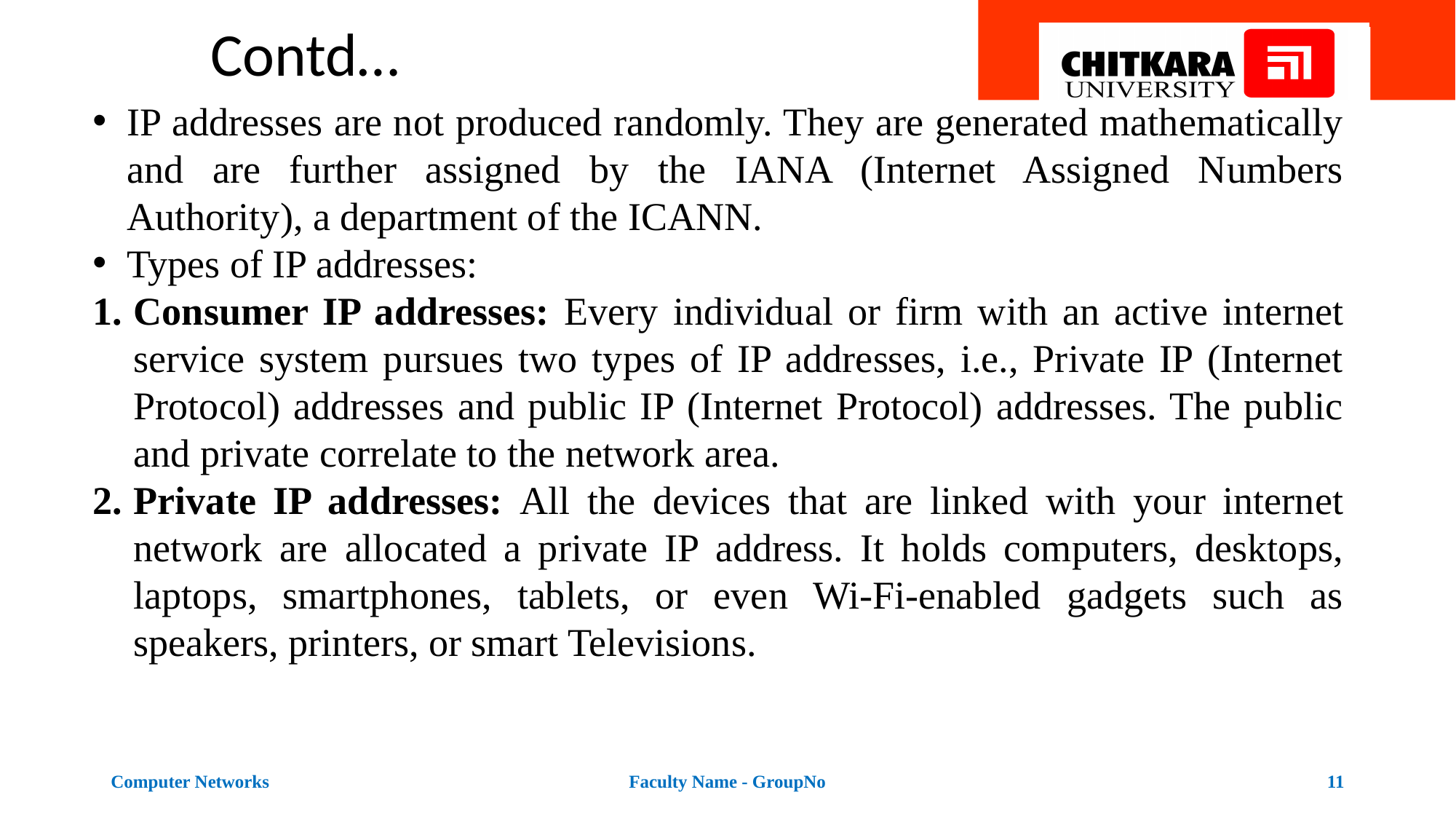

# Contd…
IP addresses are not produced randomly. They are generated mathematically and are further assigned by the IANA (Internet Assigned Numbers Authority), a department of the ICANN.
Types of IP addresses:
Consumer IP addresses: Every individual or firm with an active internet service system pursues two types of IP addresses, i.e., Private IP (Internet Protocol) addresses and public IP (Internet Protocol) addresses. The public and private correlate to the network area.
Private IP addresses: All the devices that are linked with your internet network are allocated a private IP address. It holds computers, desktops, laptops, smartphones, tablets, or even Wi-Fi-enabled gadgets such as speakers, printers, or smart Televisions.
Computer Networks
Faculty Name - GroupNo
11